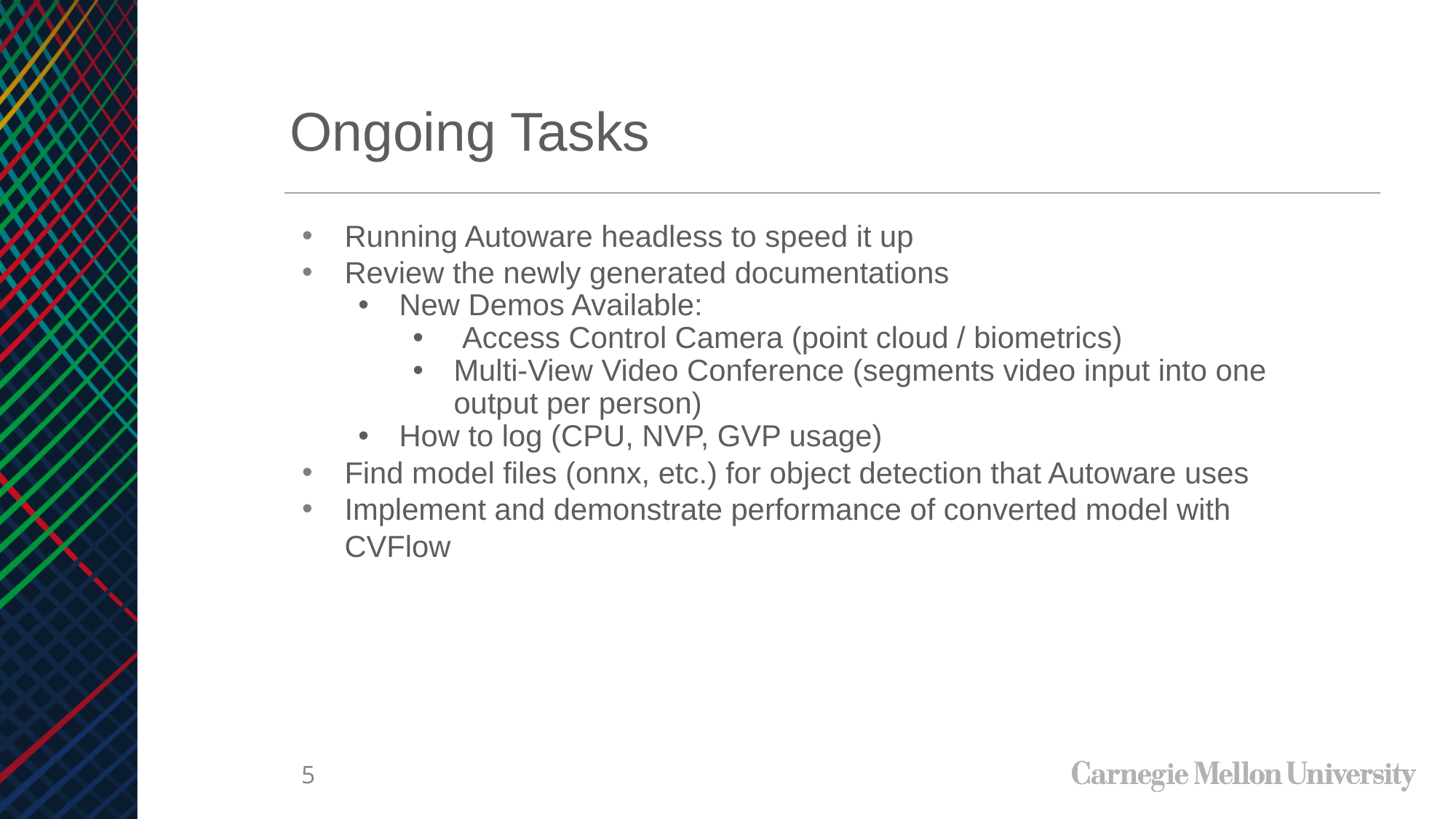

Ongoing Tasks
Running Autoware headless to speed it up
Review the newly generated documentations
New Demos Available:
 Access Control Camera (point cloud / biometrics)
Multi-View Video Conference (segments video input into one output per person)
How to log (CPU, NVP, GVP usage)
Find model files (onnx, etc.) for object detection that Autoware uses
Implement and demonstrate performance of converted model with CVFlow
5